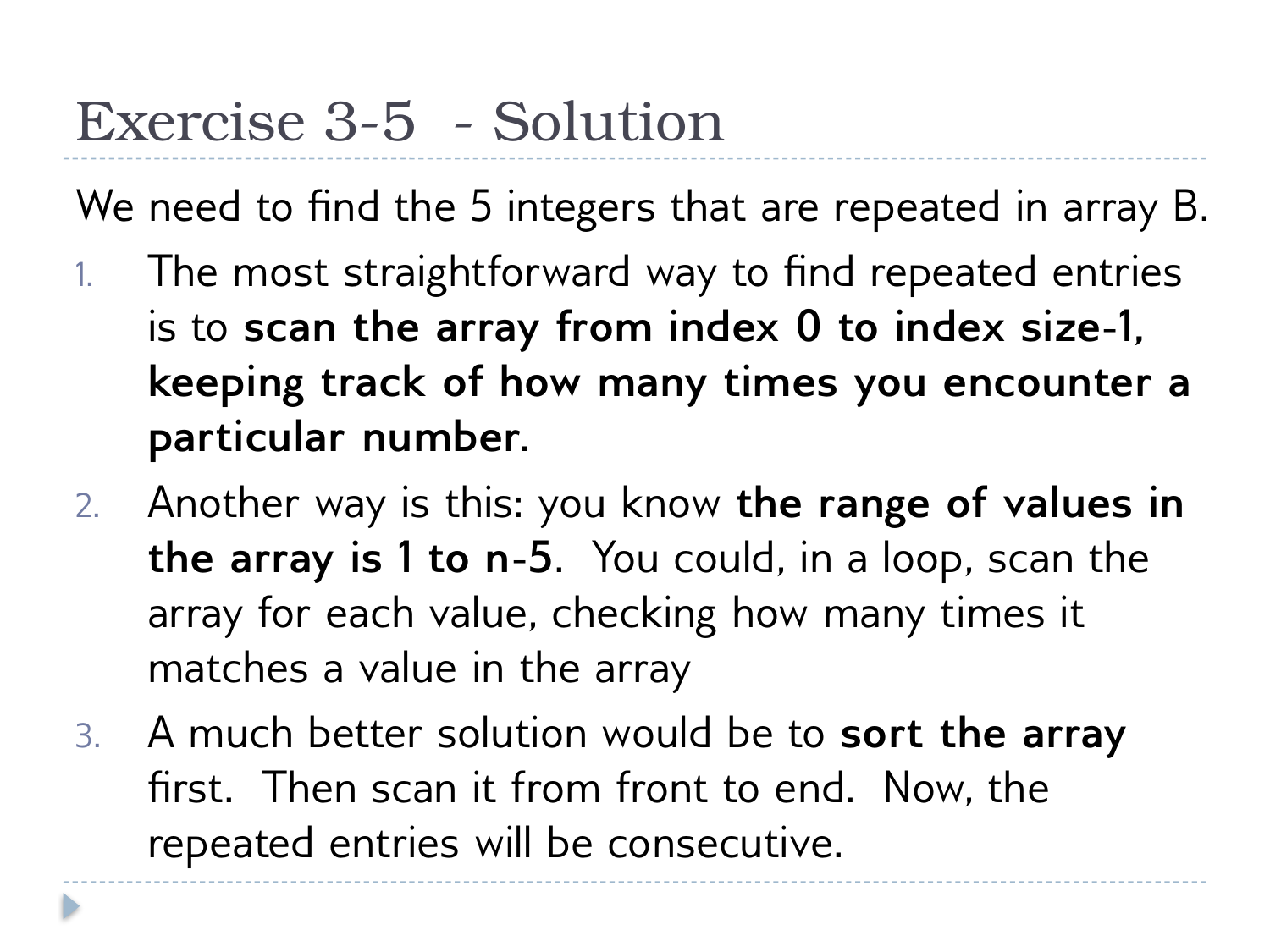

# Exercise 3-5  - Solution
We need to find the 5 integers that are repeated in array B.
The most straightforward way to find repeated entries is to scan the array from index 0 to index size-1, keeping track of how many times you encounter a particular number.
Another way is this: you know the range of values in the array is 1 to n-5.  You could, in a loop, scan the array for each value, checking how many times it matches a value in the array
A much better solution would be to sort the array first.  Then scan it from front to end.  Now, the repeated entries will be consecutive.